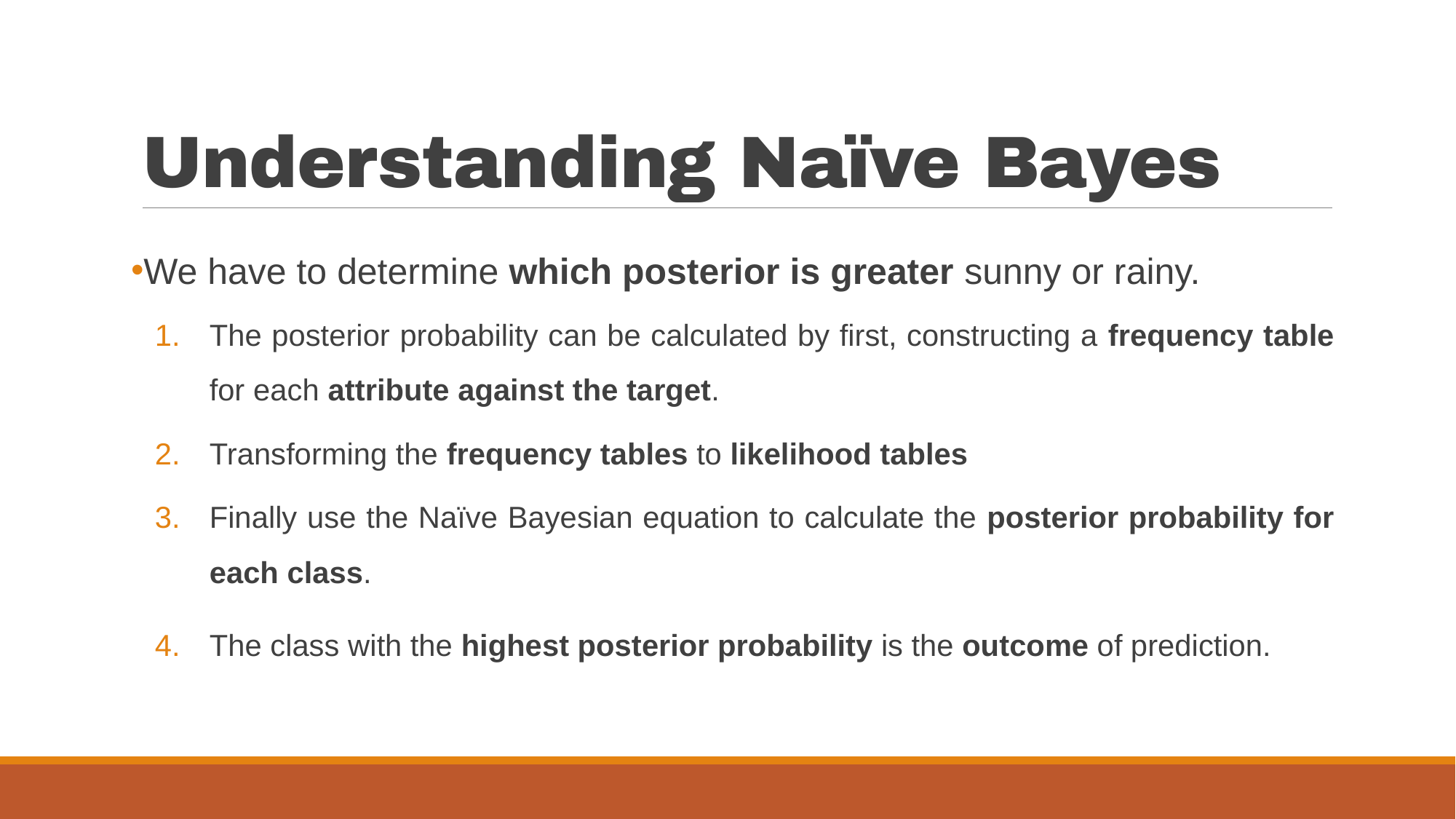

# Understanding Naïve Bayes
We have to determine which posterior is greater sunny or rainy.
The posterior probability can be calculated by first, constructing a frequency table for each attribute against the target.
Transforming the frequency tables to likelihood tables
Finally use the Naïve Bayesian equation to calculate the posterior probability for each class.
The class with the highest posterior probability is the outcome of prediction.